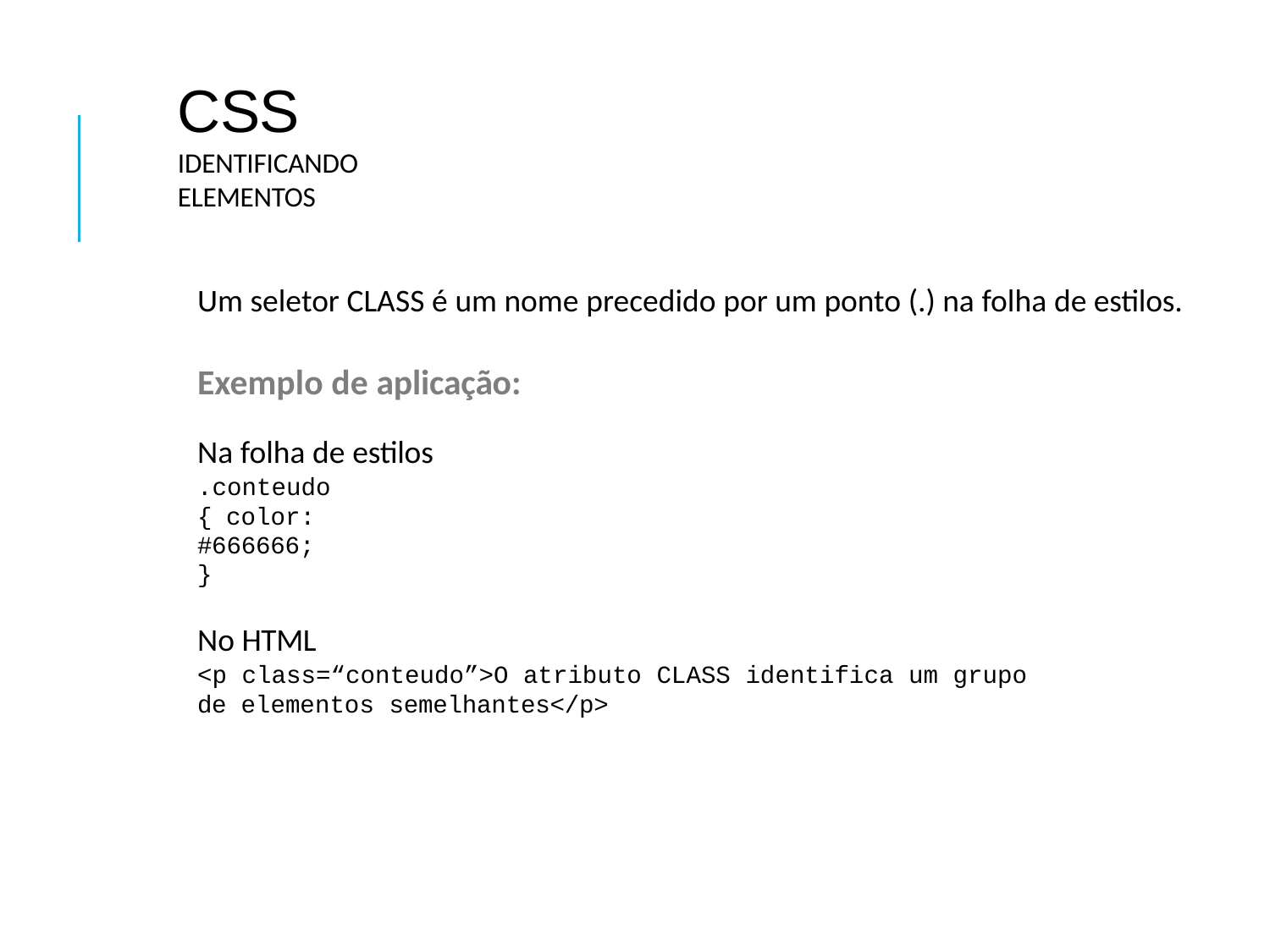

# CSS
Identificando elementos
Um seletor CLASS é um nome precedido por um ponto (.) na folha de estilos.

Exemplo de aplicação:
Na folha de estilos
.conteudo { color: #666666;
}

No HTML
<p class=“conteudo”>O atributo CLASS identifica um grupo de elementos semelhantes</p>